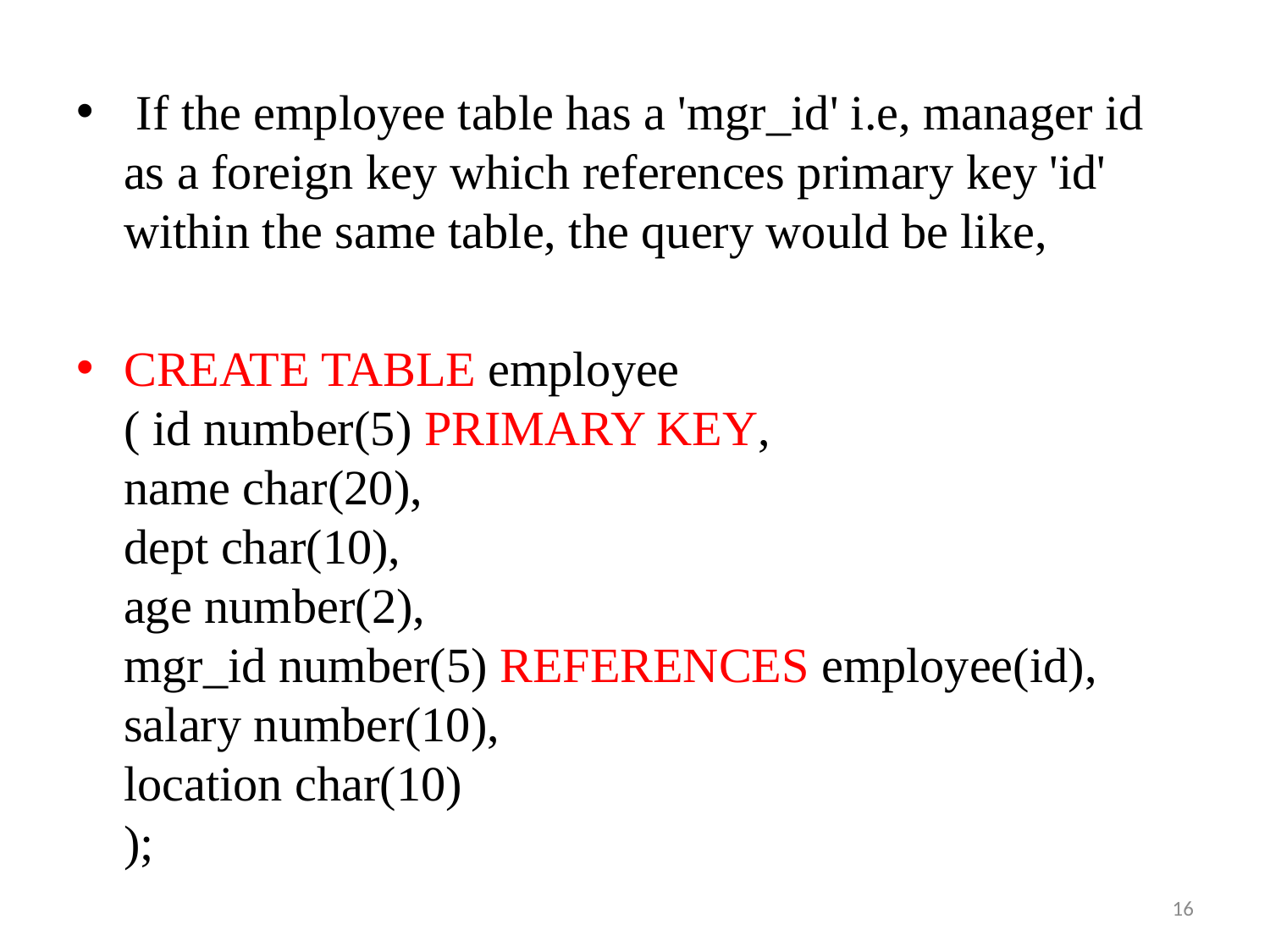

If the employee table has a 'mgr_id' i.e, manager id as a foreign key which references primary key 'id' within the same table, the query would be like,

CREATE TABLE employee
( id number(5) PRIMARY KEY,
name char(20),
dept char(10),
age number(2),
mgr_id number(5) REFERENCES employee(id),
salary number(10),
location char(10)
);

16